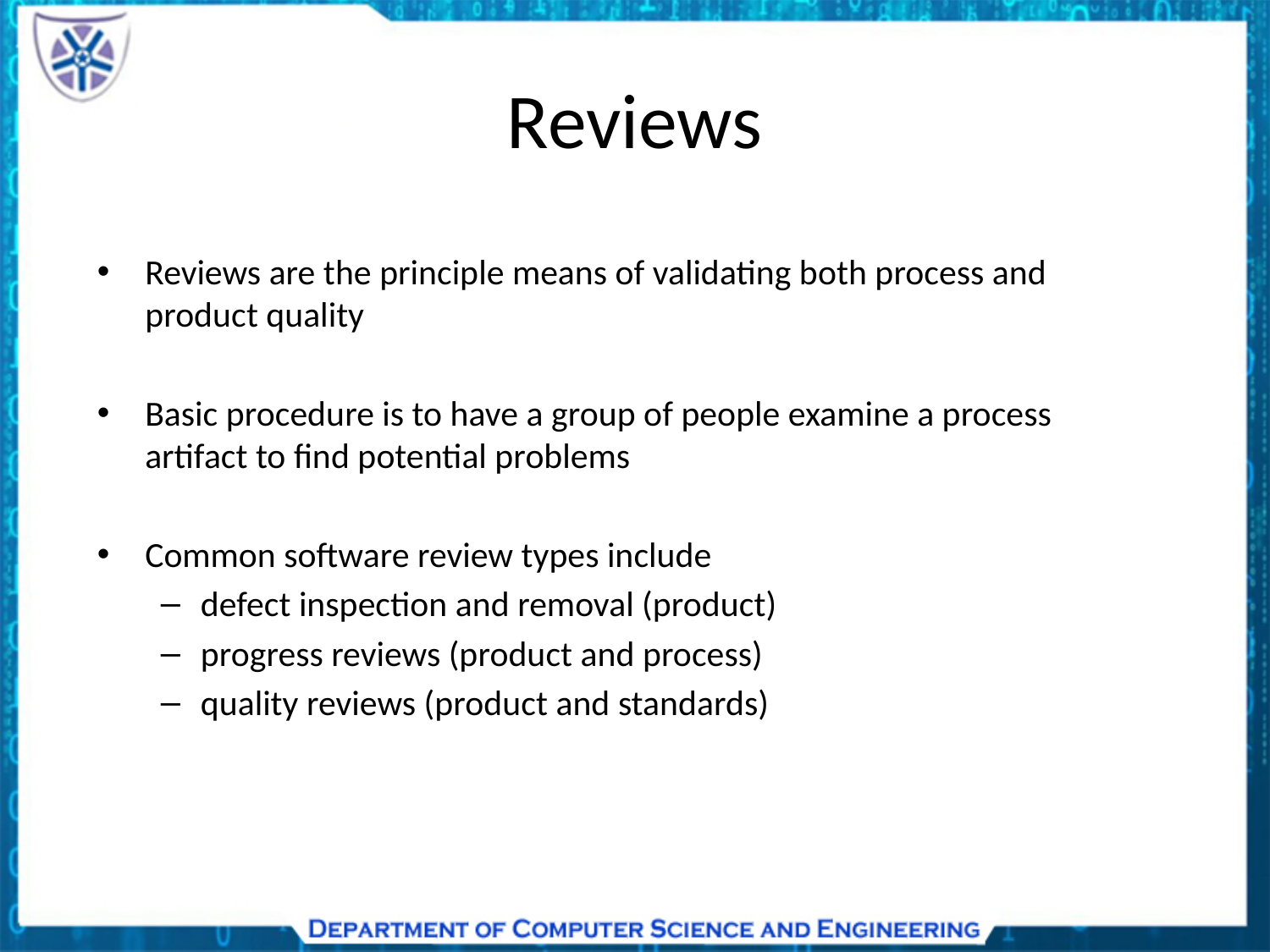

# Reviews
Reviews are the principle means of validating both process and product quality

Basic procedure is to have a group of people examine a process artifact to find potential problems

Common software review types include
defect inspection and removal (product)
progress reviews (product and process)
quality reviews (product and standards)